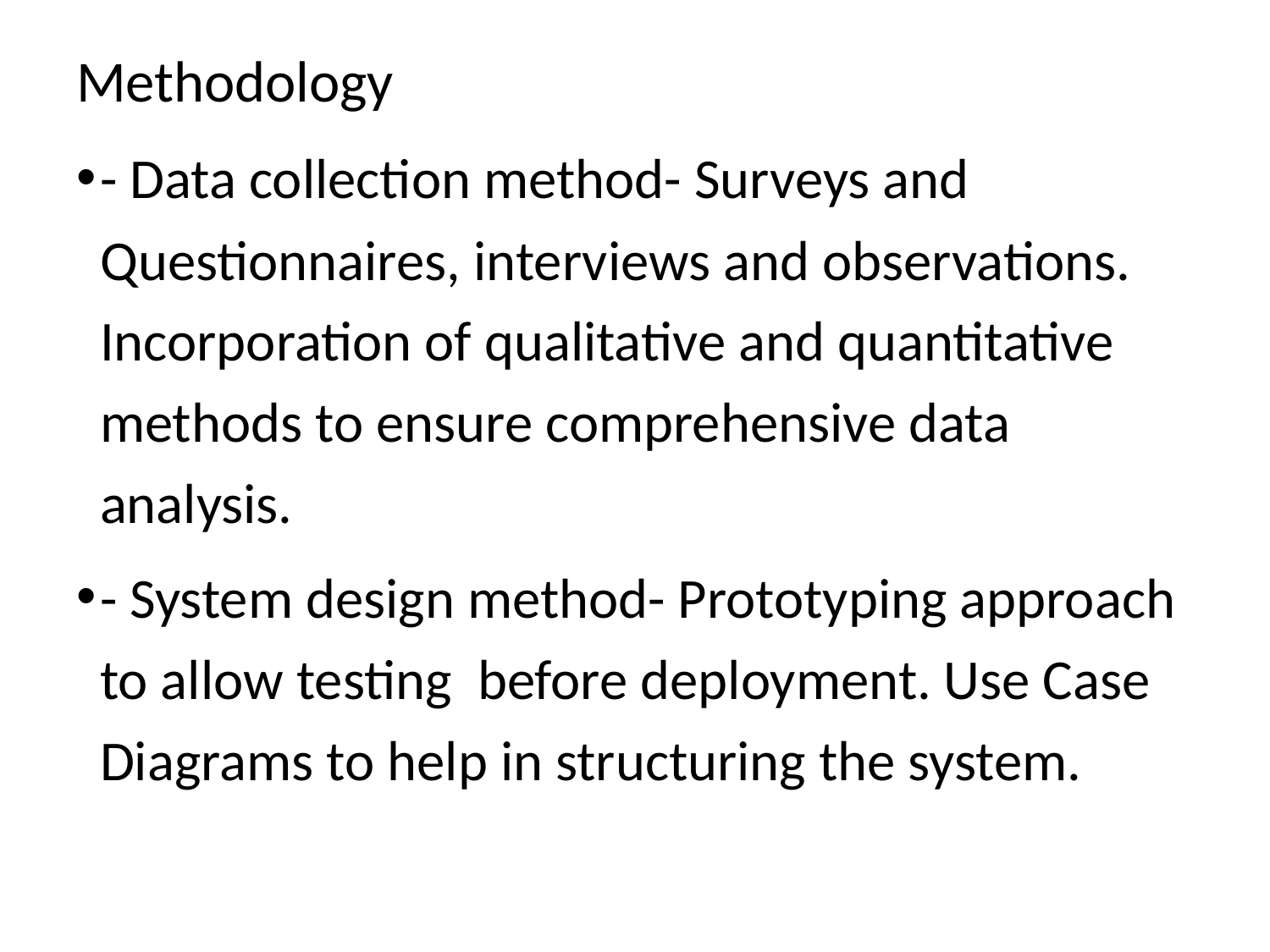

# Methodology
- Data collection method- Surveys and Questionnaires, interviews and observations. Incorporation of qualitative and quantitative methods to ensure comprehensive data analysis.
- System design method- Prototyping approach to allow testing  before deployment. Use Case Diagrams to help in structuring the system.